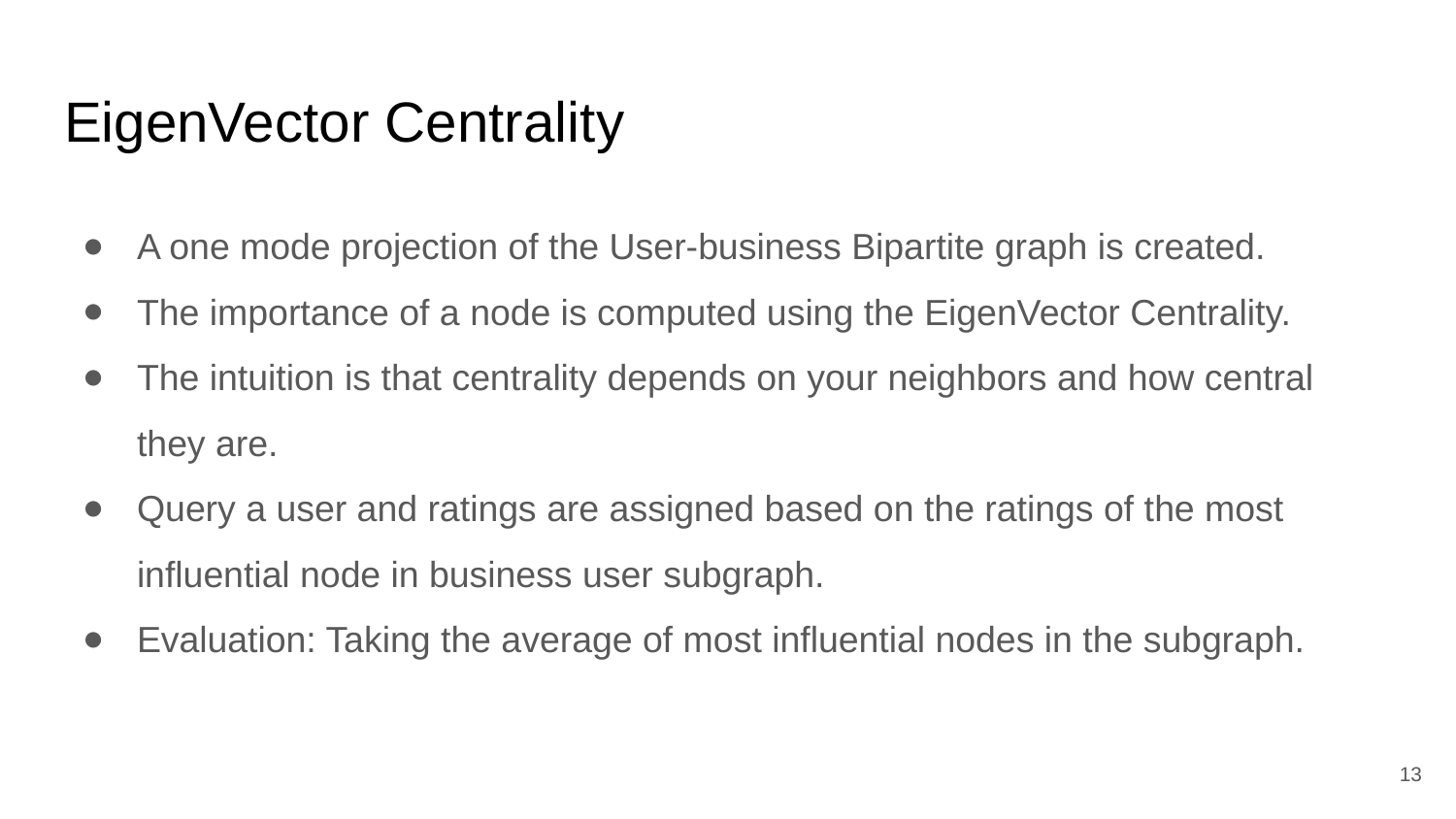

# EigenVector Centrality
A one mode projection of the User-business Bipartite graph is created.
The importance of a node is computed using the EigenVector Centrality.
The intuition is that centrality depends on your neighbors and how central they are.
Query a user and ratings are assigned based on the ratings of the most influential node in business user subgraph.
Evaluation: Taking the average of most influential nodes in the subgraph.

13